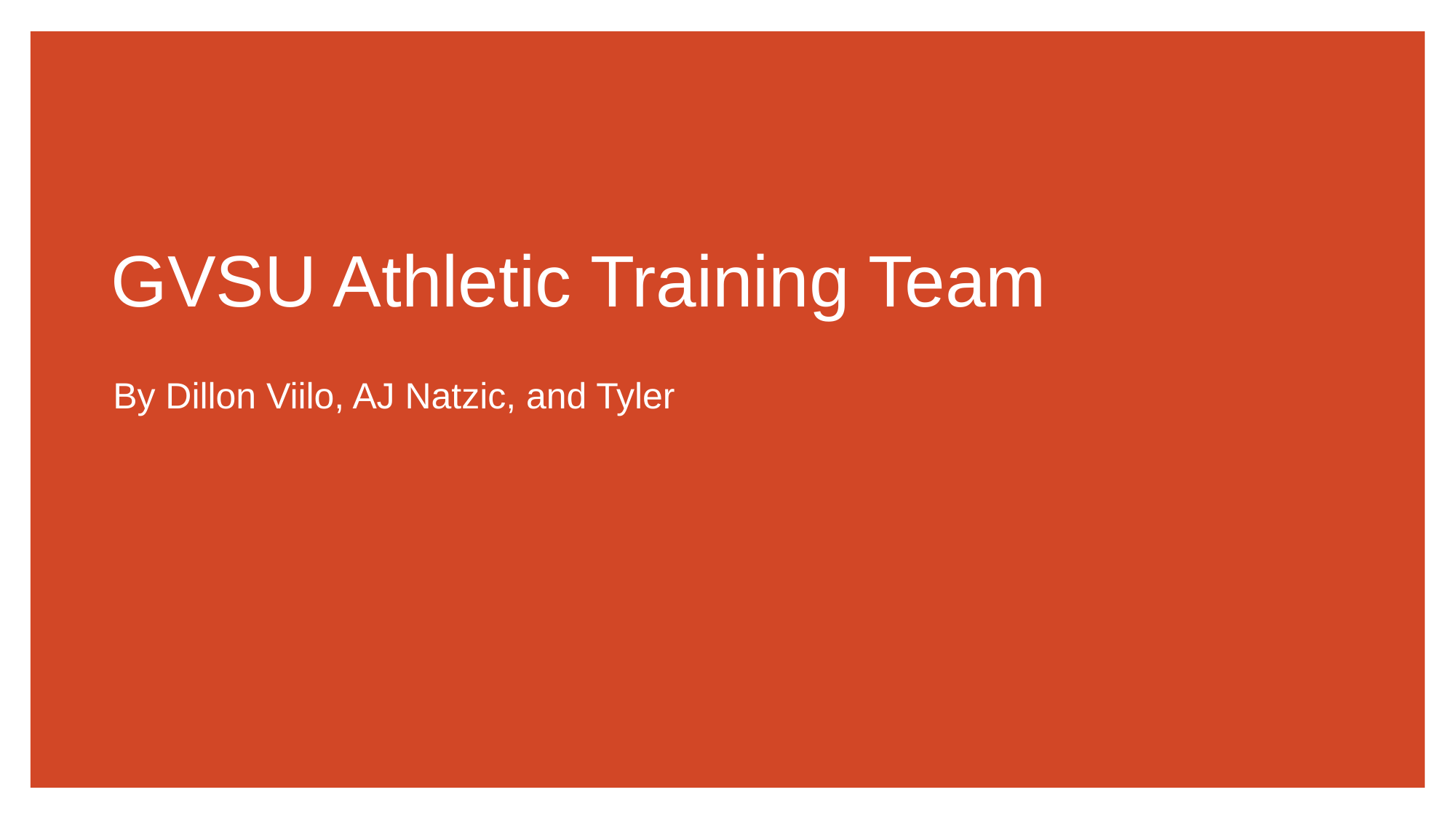

# GVSU Athletic Training Team
By Dillon Viilo, AJ Natzic, and Tyler